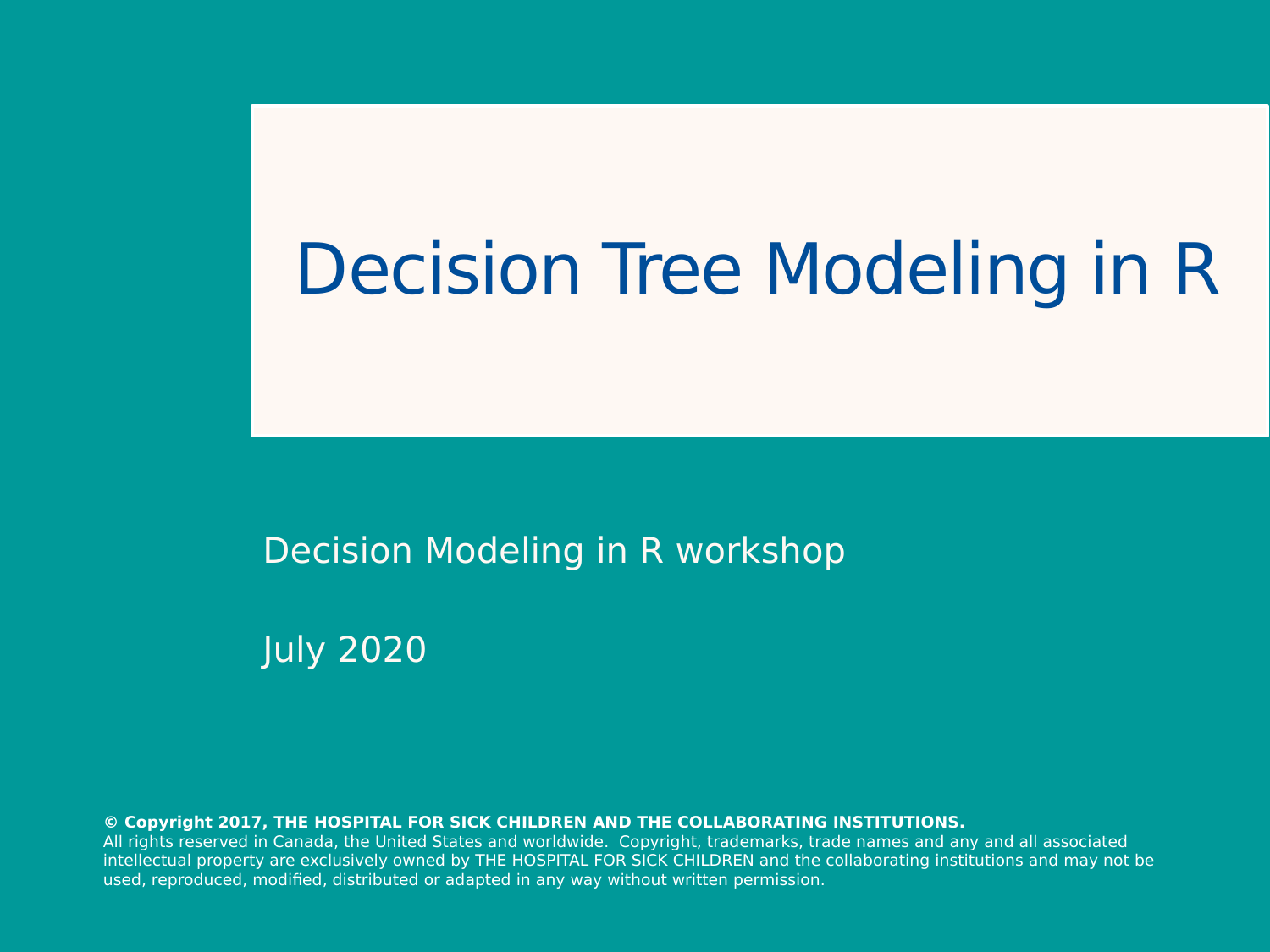

# Decision Tree Modeling in R

Decision Modeling in R workshop

July 2020
1